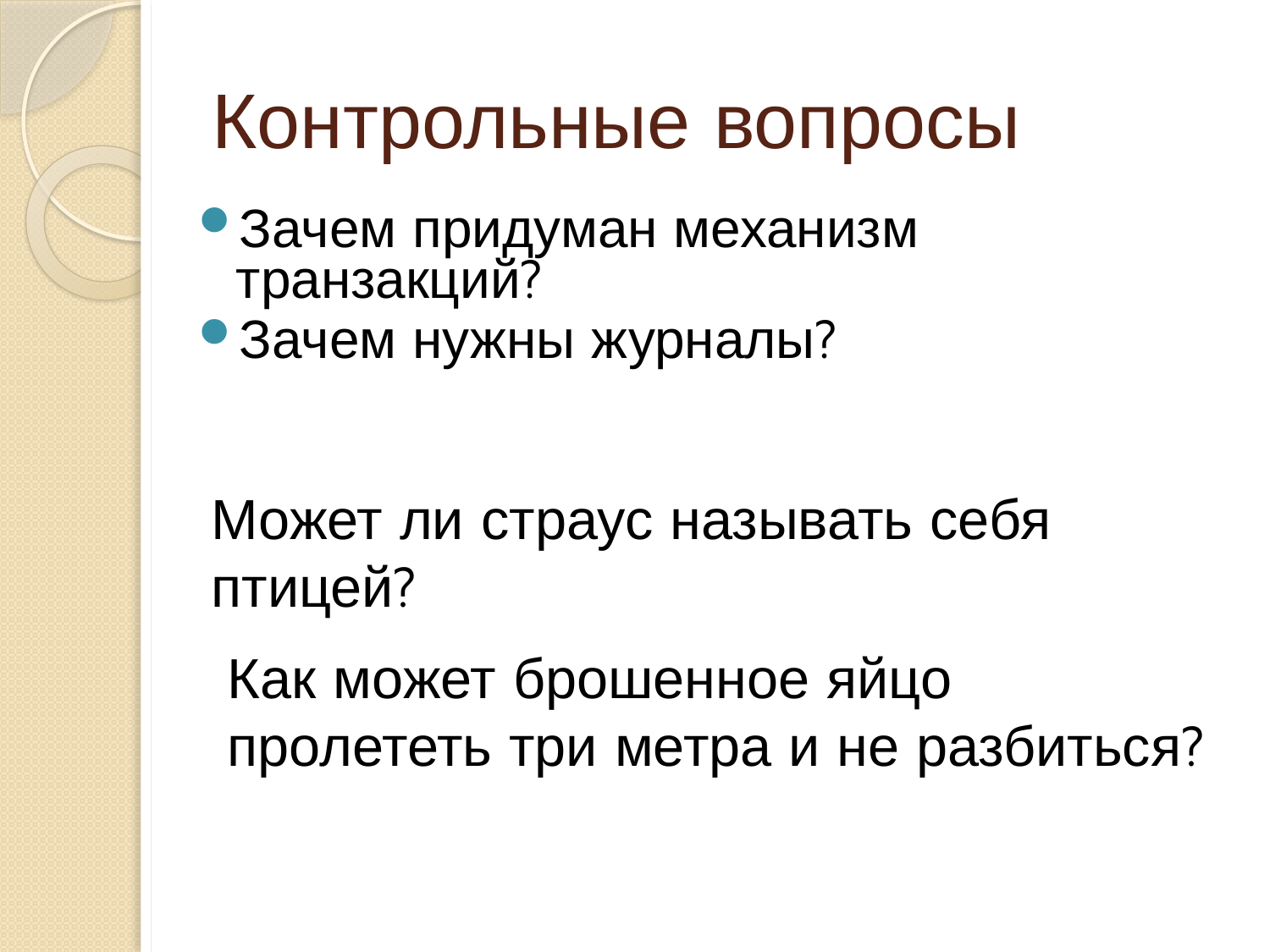

# Контрольные вопросы
Зачем придуман механизм  транзакций?
Зачем нужны журналы?

Может ли страус называть себя птицей?

Как может брошенное яйцо пролететь три метра и не разбиться?